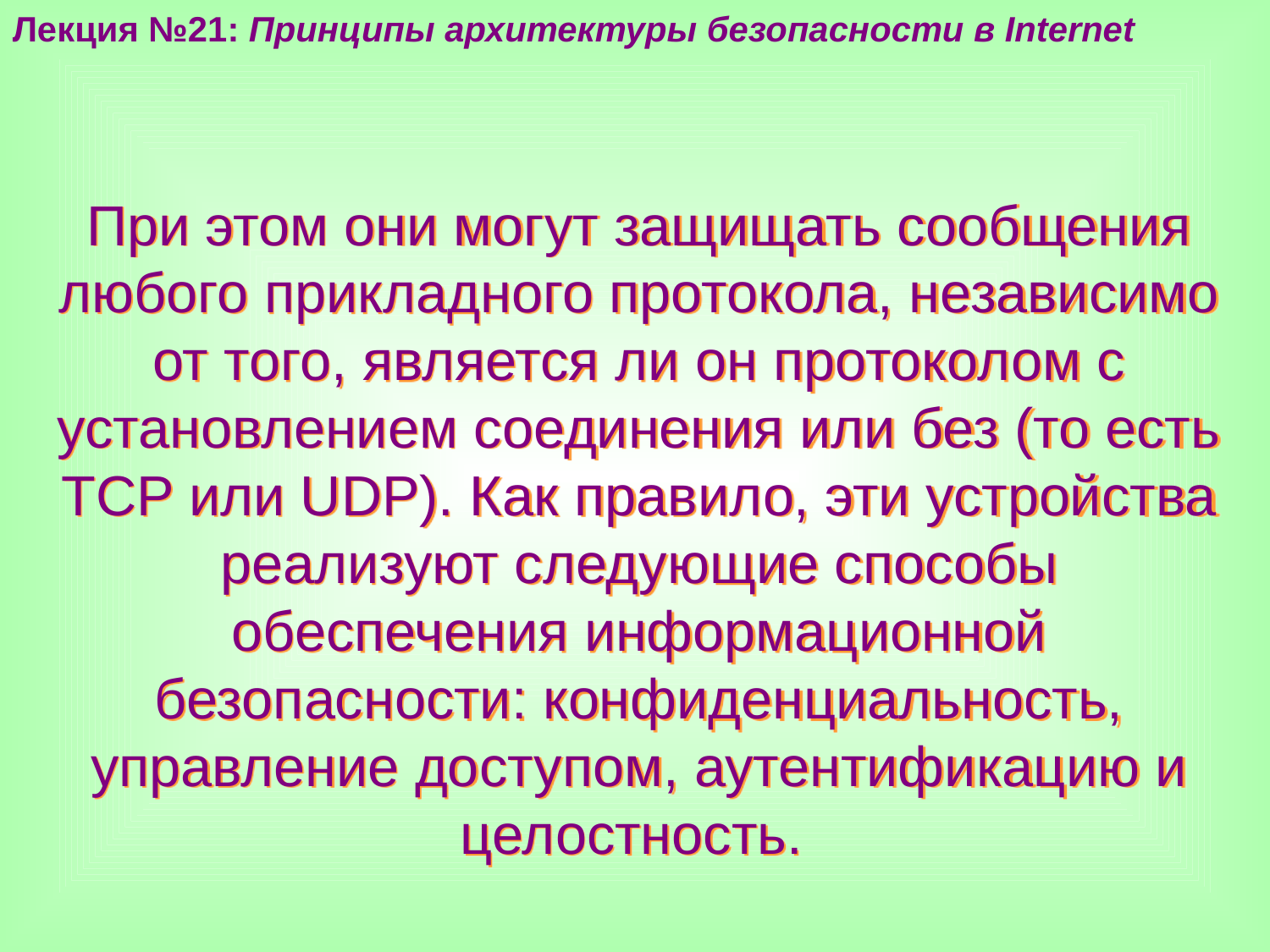

Лекция №21: Принципы архитектуры безопасности в Internet
При этом они могут защищать сообщения любого прикладного протокола, независимо от того, является ли он протоколом с установлением соединения или без (то есть TCP или UDP). Как правило, эти устройства реализуют следующие способы обеспечения информационной безопасности: конфиденциальность, управление доступом, аутентификацию и целостность.